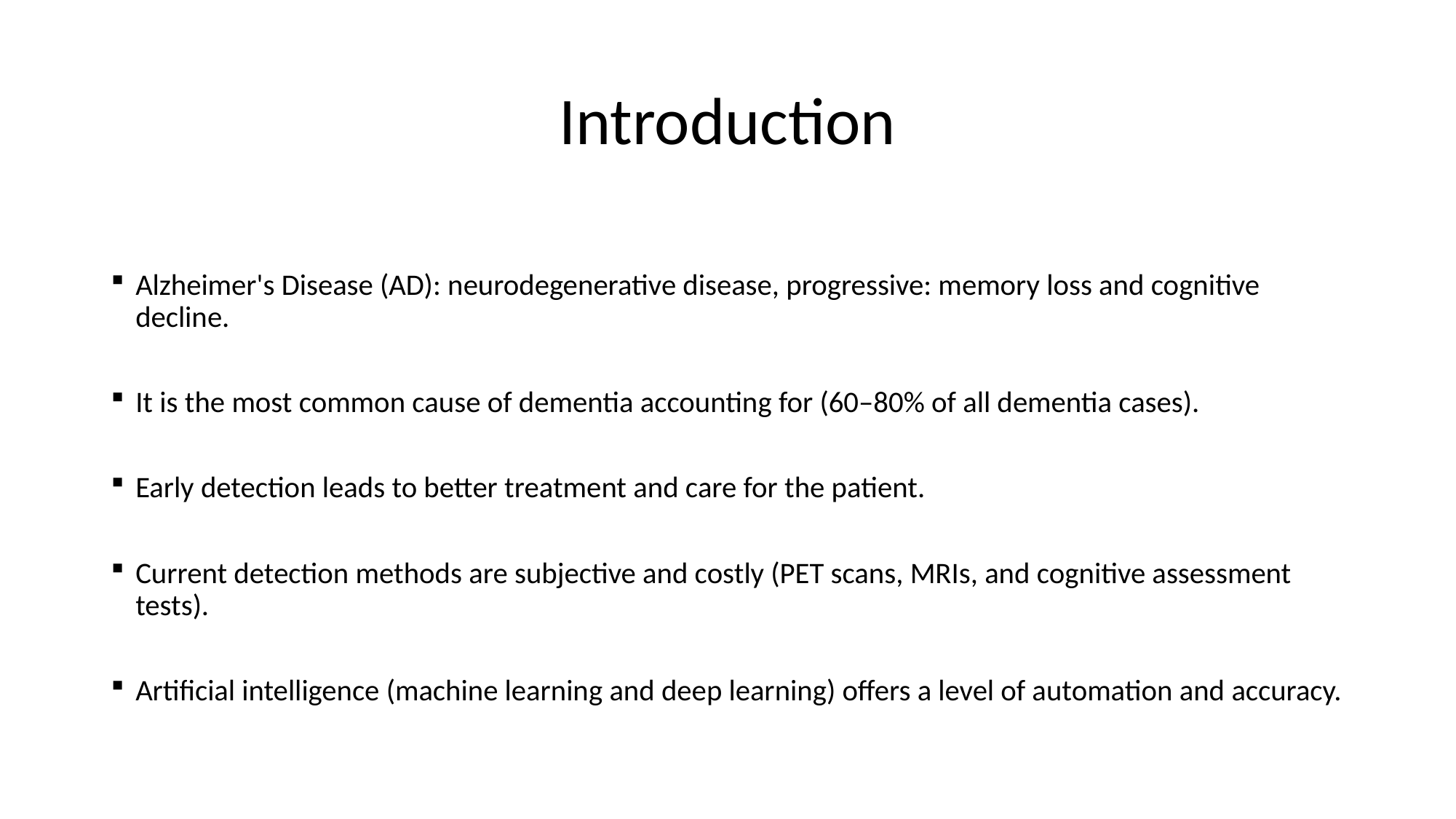

# Introduction

Alzheimer's Disease (AD): neurodegenerative disease, progressive: memory loss and cognitive decline.

It is the most common cause of dementia accounting for (60–80% of all dementia cases).

Early detection leads to better treatment and care for the patient.

Current detection methods are subjective and costly (PET scans, MRIs, and cognitive assessment tests).

Artificial intelligence (machine learning and deep learning) offers a level of automation and accuracy.